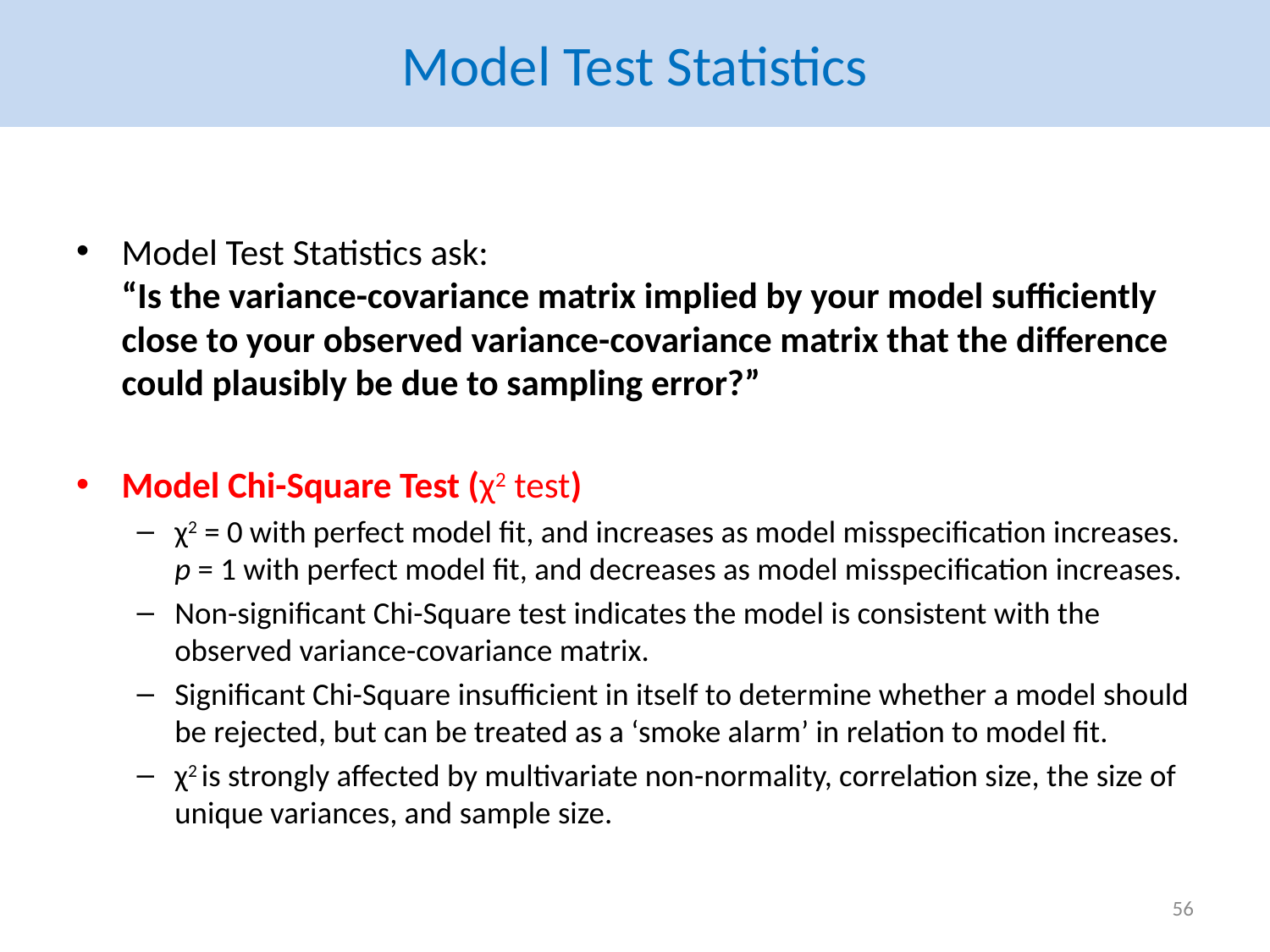

# Model Test Statistics
Model Test Statistics ask:
“Is the variance-covariance matrix implied by your model sufficiently close to your observed variance-covariance matrix that the difference could plausibly be due to sampling error?”

Model Chi-Square Test (χ2 test)
χ2 = 0 with perfect model fit, and increases as model misspecification increases. p = 1 with perfect model fit, and decreases as model misspecification increases.
Non-significant Chi-Square test indicates the model is consistent with the observed variance-covariance matrix.
Significant Chi-Square insufficient in itself to determine whether a model should be rejected, but can be treated as a ‘smoke alarm’ in relation to model fit.
χ2 is strongly affected by multivariate non-normality, correlation size, the size of unique variances, and sample size.
56